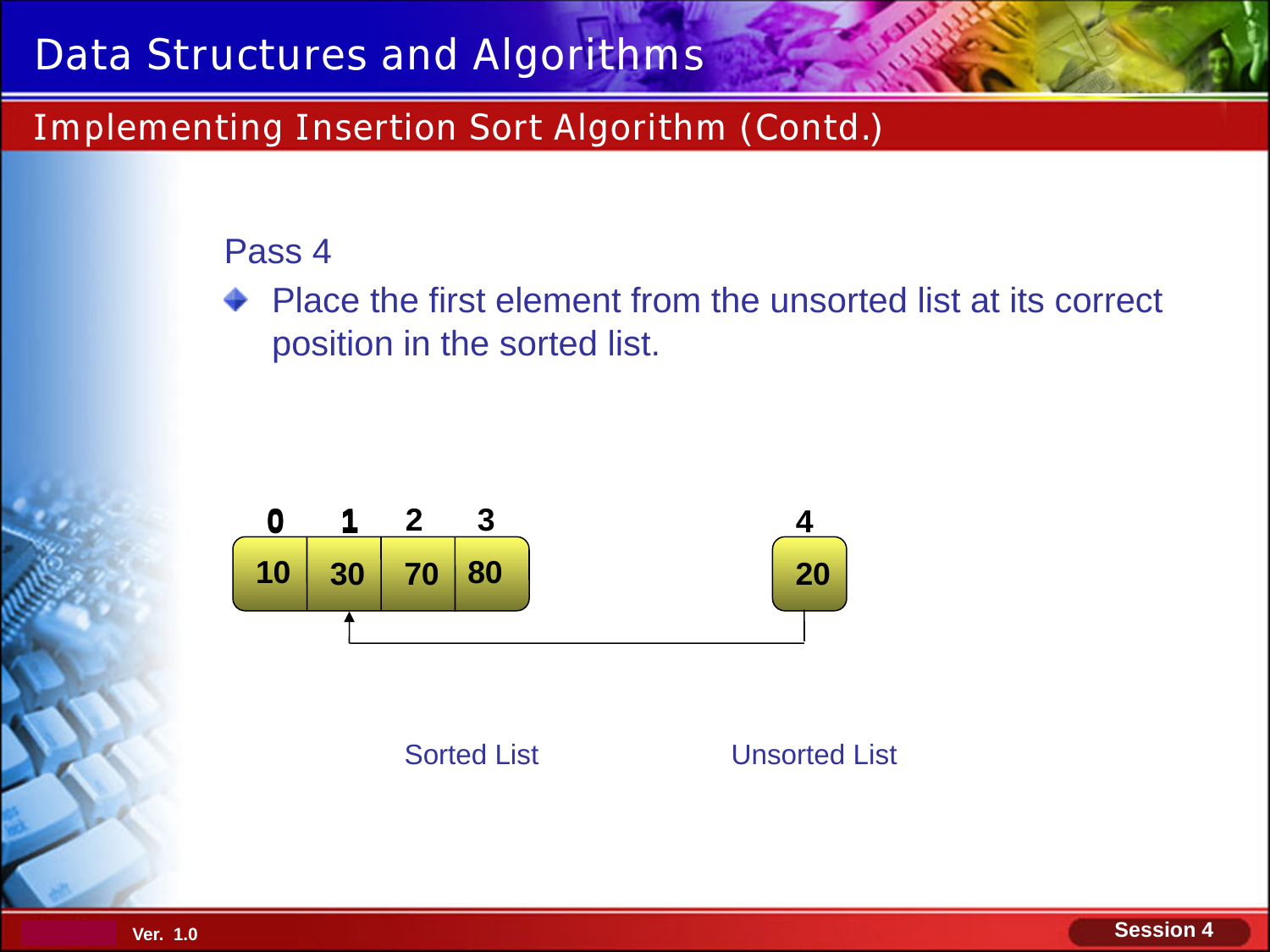

Implementing Insertion Sort Algorithm (Contd.)
Pass 4
Place the first element from the unsorted list at its correct position in the sorted list.
0
1
2
3
0
1

10
80
30
70
4

20

Sorted List
Unsorted List